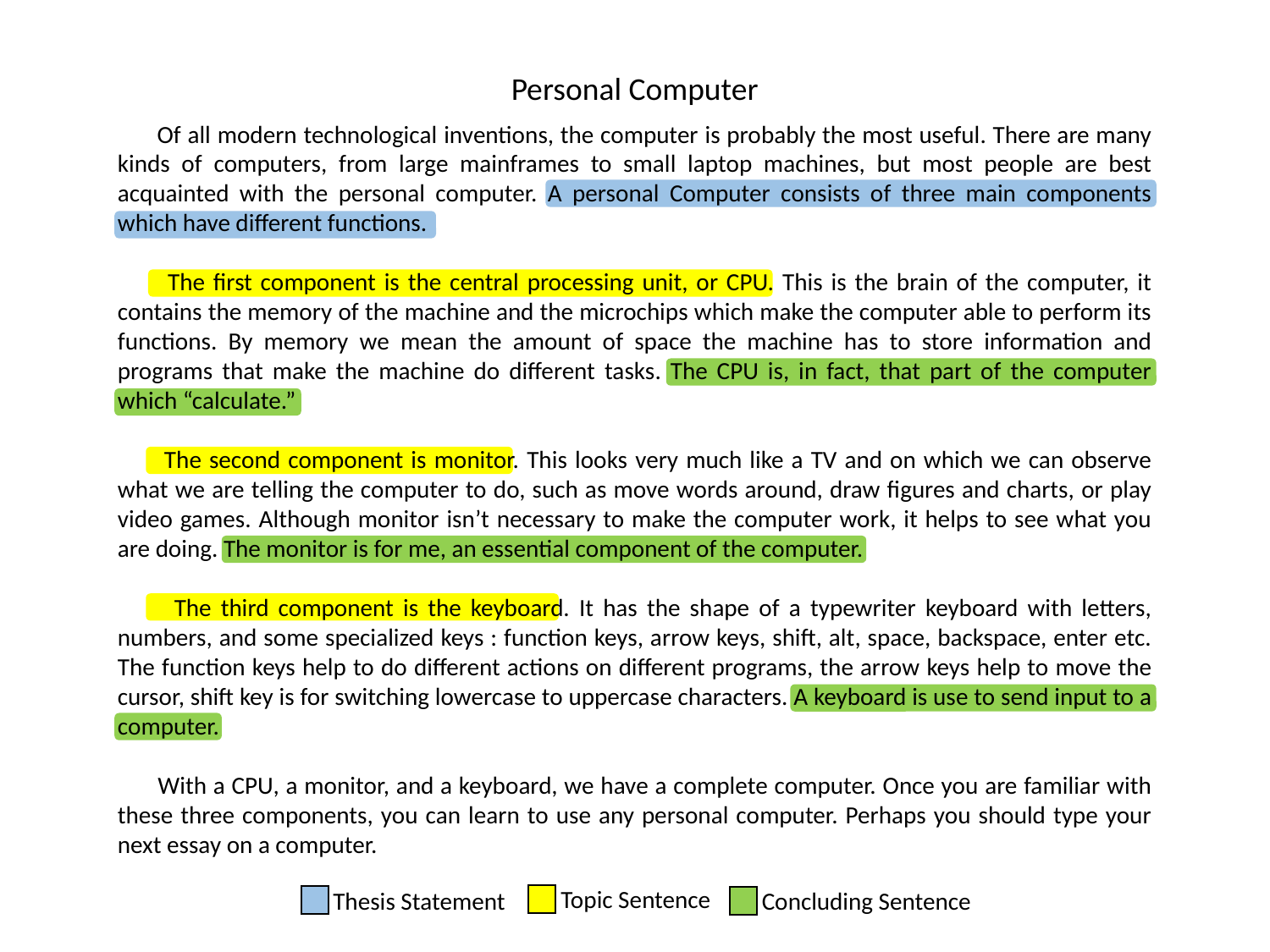

Example
Essay Structure
Personal Computer
      Of all modern technological inventions, the computer is probably the most useful. There are many kinds of computers, from large mainframes to small laptop machines, but most people are best acquainted with the personal computer. A personal Computer consists of three main components which have different functions.

      The first component is the central processing unit, or CPU. This is the brain of the computer, it contains the memory of the machine and the microchips which make the computer able to perform its functions. By memory we mean the amount of space the machine has to store information and programs that make the machine do different tasks. The CPU is, in fact, that part of the computer which “calculate.”

      The second component is monitor. This looks very much like a TV and on which we can observe what we are telling the computer to do, such as move words around, draw figures and charts, or play video games. Although monitor isn’t necessary to make the computer work, it helps to see what you are doing. The monitor is for me, an essential component of the computer.

      The third component is the keyboard. It has the shape of a typewriter keyboard with letters, numbers, and some specialized keys : function keys, arrow keys, shift, alt, space, backspace, enter etc. The function keys help to do different actions on different programs, the arrow keys help to move the cursor, shift key is for switching lowercase to uppercase characters. A keyboard is use to send input to a computer.

      With a CPU, a monitor, and a keyboard, we have a complete computer. Once you are familiar with these three components, you can learn to use any personal computer. Perhaps you should type your next essay on a computer.

Title

Paragraph
1
Introduction

Paragraph
2
Body 01

Paragraph
3
Body 02

Paragraph
4
Body 03

Paragraph
5
Conclusion

Topic Sentence

Thesis Statement

Concluding Sentence